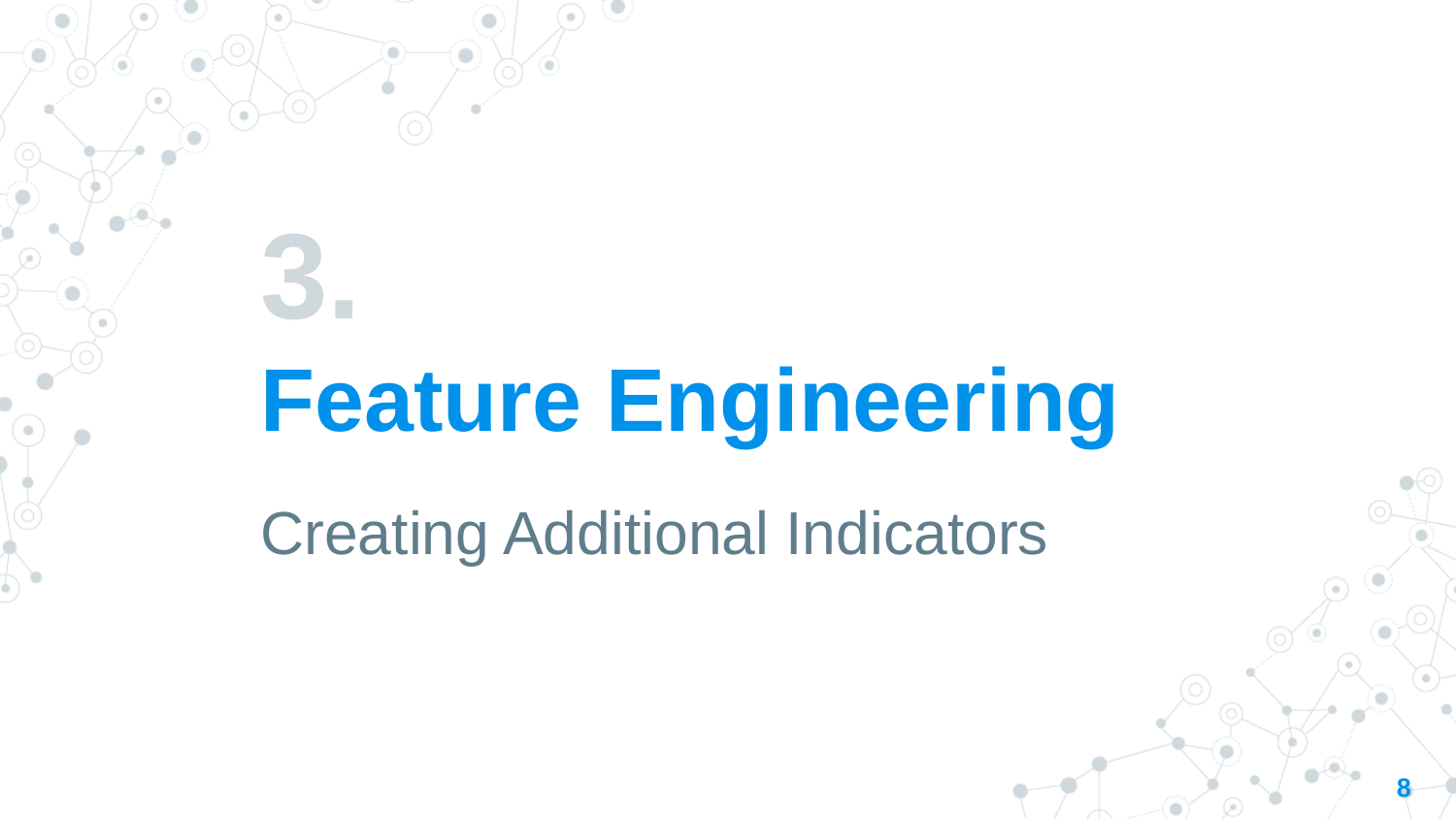

# 3.
Feature Engineering
Creating Additional Indicators
8